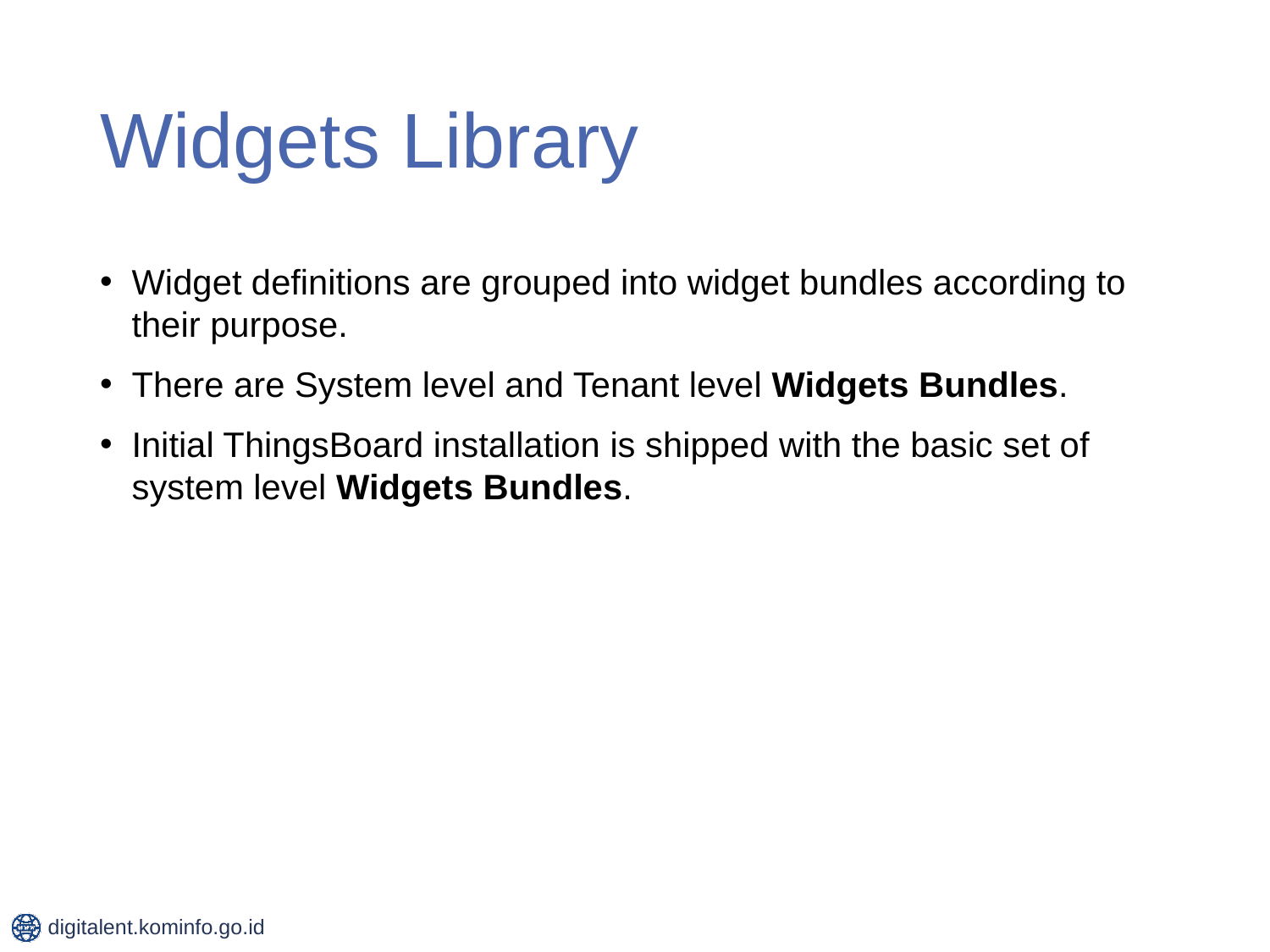

# Widgets Library
Widget definitions are grouped into widget bundles according to their purpose.
There are System level and Tenant level Widgets Bundles.
Initial ThingsBoard installation is shipped with the basic set of system level Widgets Bundles.